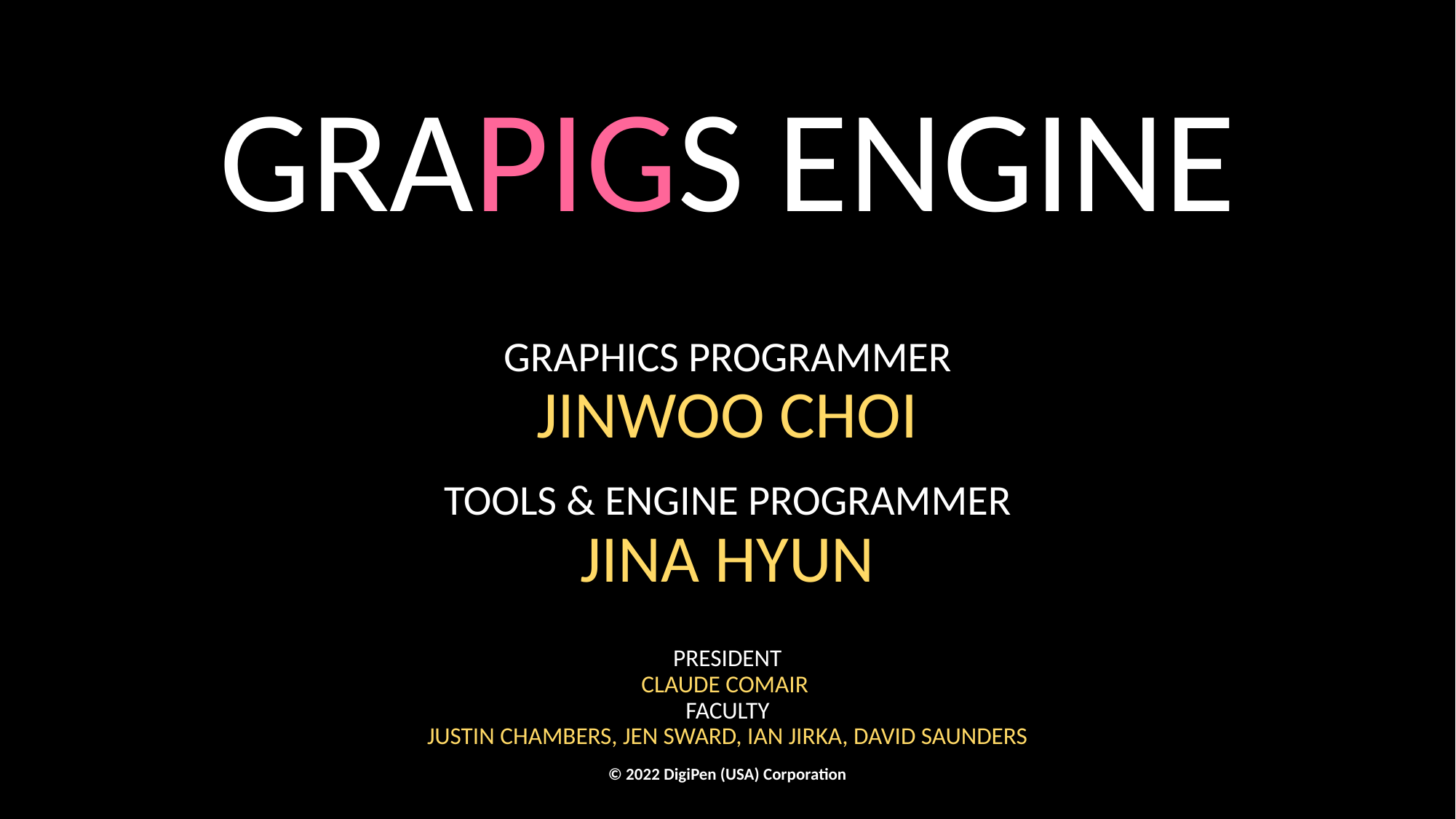

# grapigs engine GRAPHICS PROGRAMMER JINWOO CHOI TOOLS & ENGINE PROGRAMMER JINA HYUN PRESIDENT CLAUDE COMAIR FACULTY JUSTIN CHAMBERS, JEN SWARD, IAN JIRKA, DAVID SAUNDERS
© 2022 DigiPen (USA) Corporation